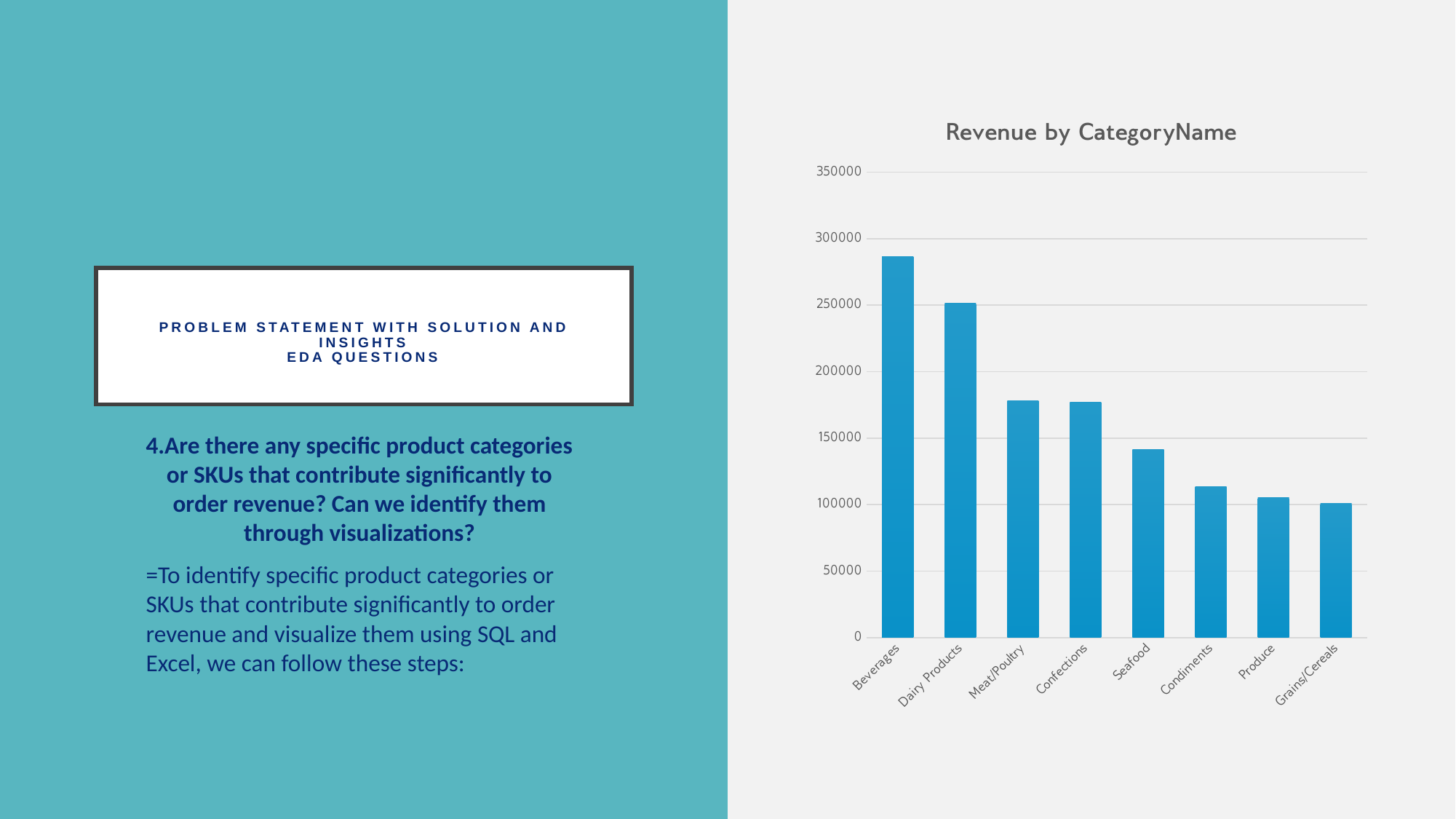

### Chart: Revenue by CategoryName

| Category |  |
|---|---|
| Beverages | 286526.95 |
| Dairy Products | 251330.5 |
| Meat/Poultry | 178188.8 |
| Confections | 177099.1 |
| Seafood | 141623.09 |
| Condiments | 113694.75 |
| Produce | 105268.6 |
| Grains/Cereals | 100726.8 |
# Problem Statement with Solution and Insights
EDA Questions
4.Are there any specific product categories or SKUs that contribute significantly to order revenue? Can we identify them through visualizations?
=To identify specific product categories or SKUs that contribute significantly to order revenue and visualize them using SQL and Excel, we can follow these steps: